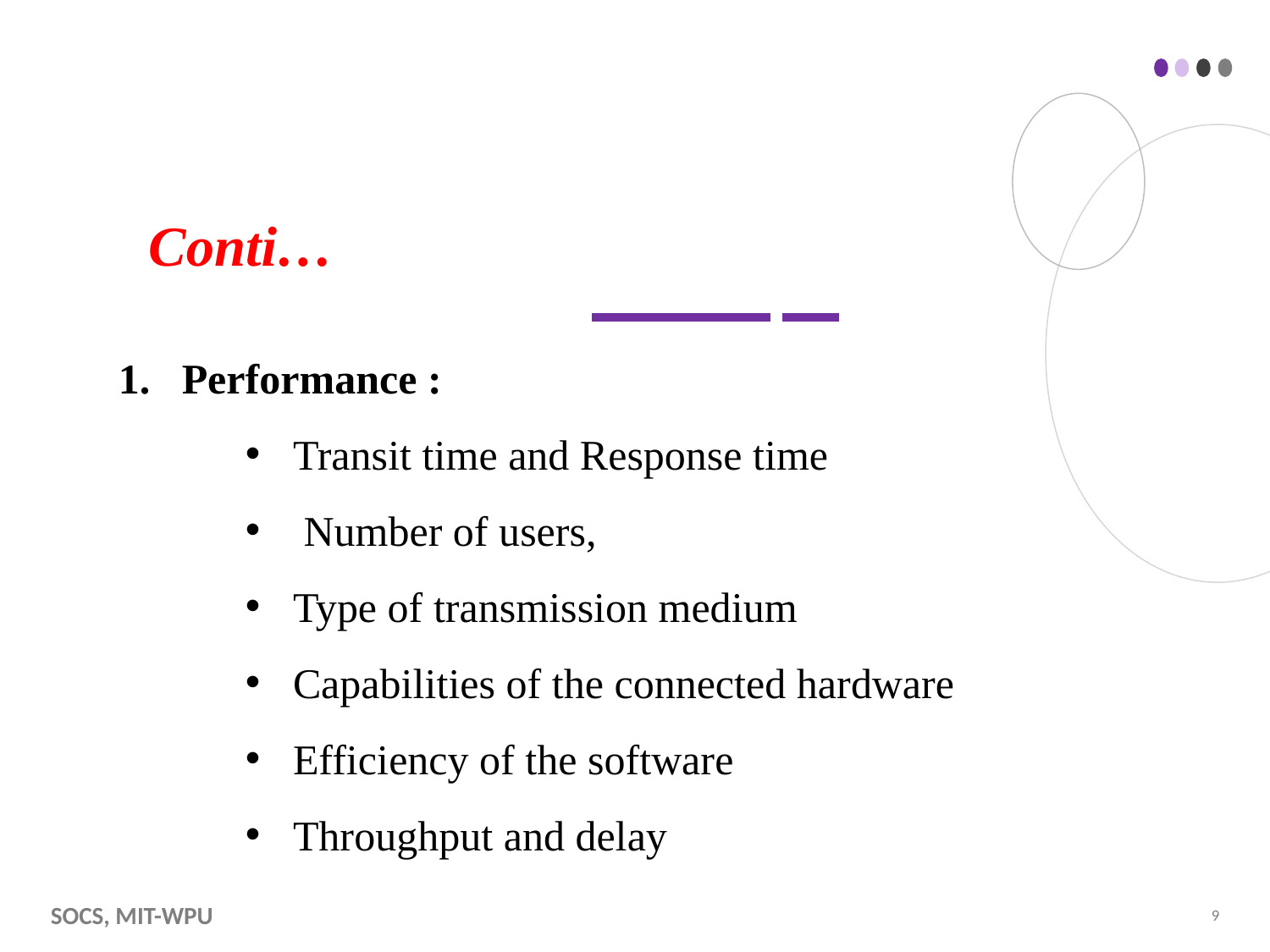

# Conti…

Performance :
Transit time and Response time
 Number of users,
Type of transmission medium
Capabilities of the connected hardware
Efficiency of the software
Throughput and delay
SOCS, MIT-WPU
9